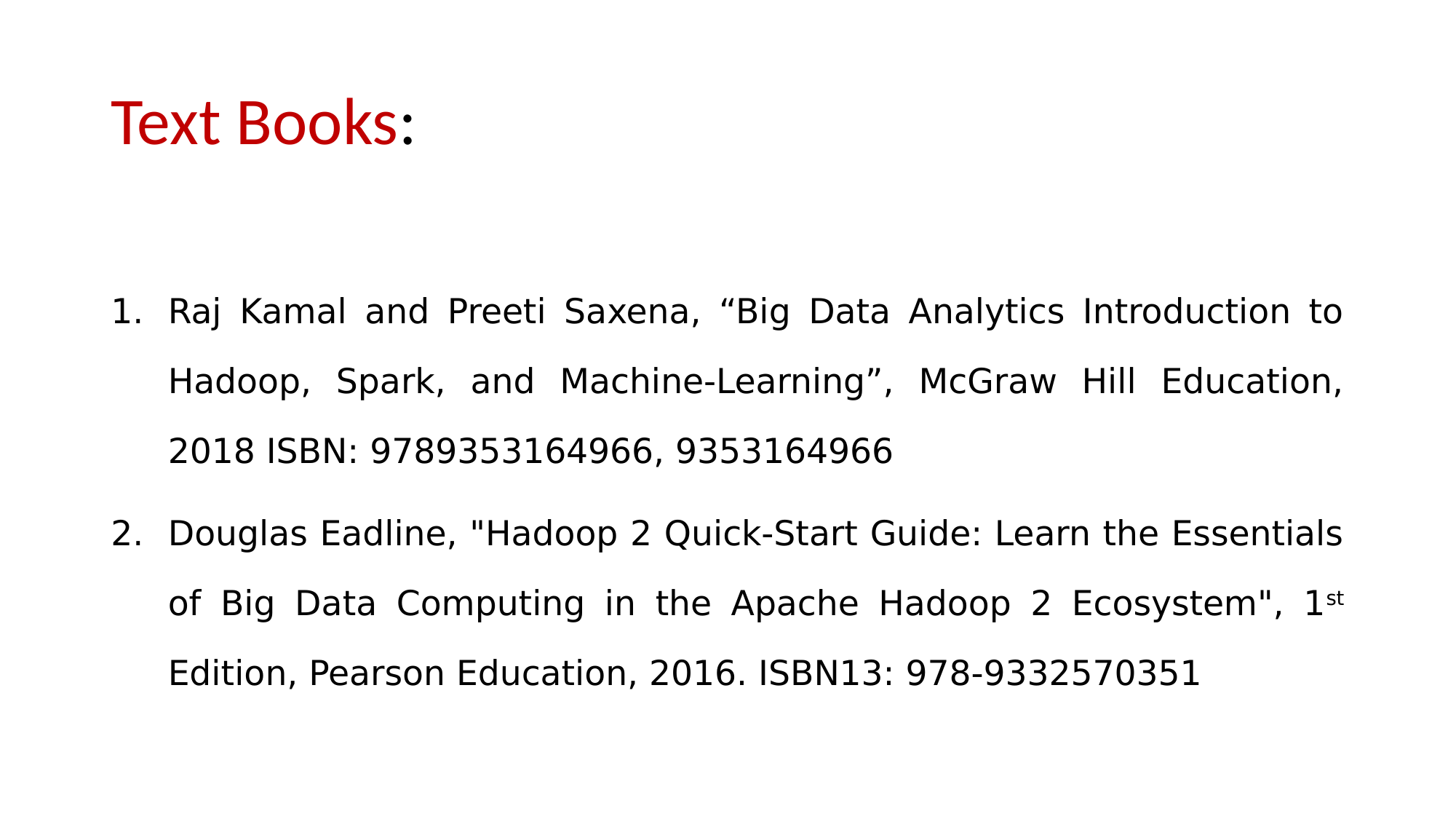

# Text Books:

Raj Kamal and Preeti Saxena, “Big Data Analytics Introduction to Hadoop, Spark, and Machine-Learning”, McGraw Hill Education, 2018 ISBN: 9789353164966, 9353164966
Douglas Eadline, "Hadoop 2 Quick-Start Guide: Learn the Essentials of Big Data Computing in the Apache Hadoop 2 Ecosystem", 1st Edition, Pearson Education, 2016. ISBN13: 978-9332570351